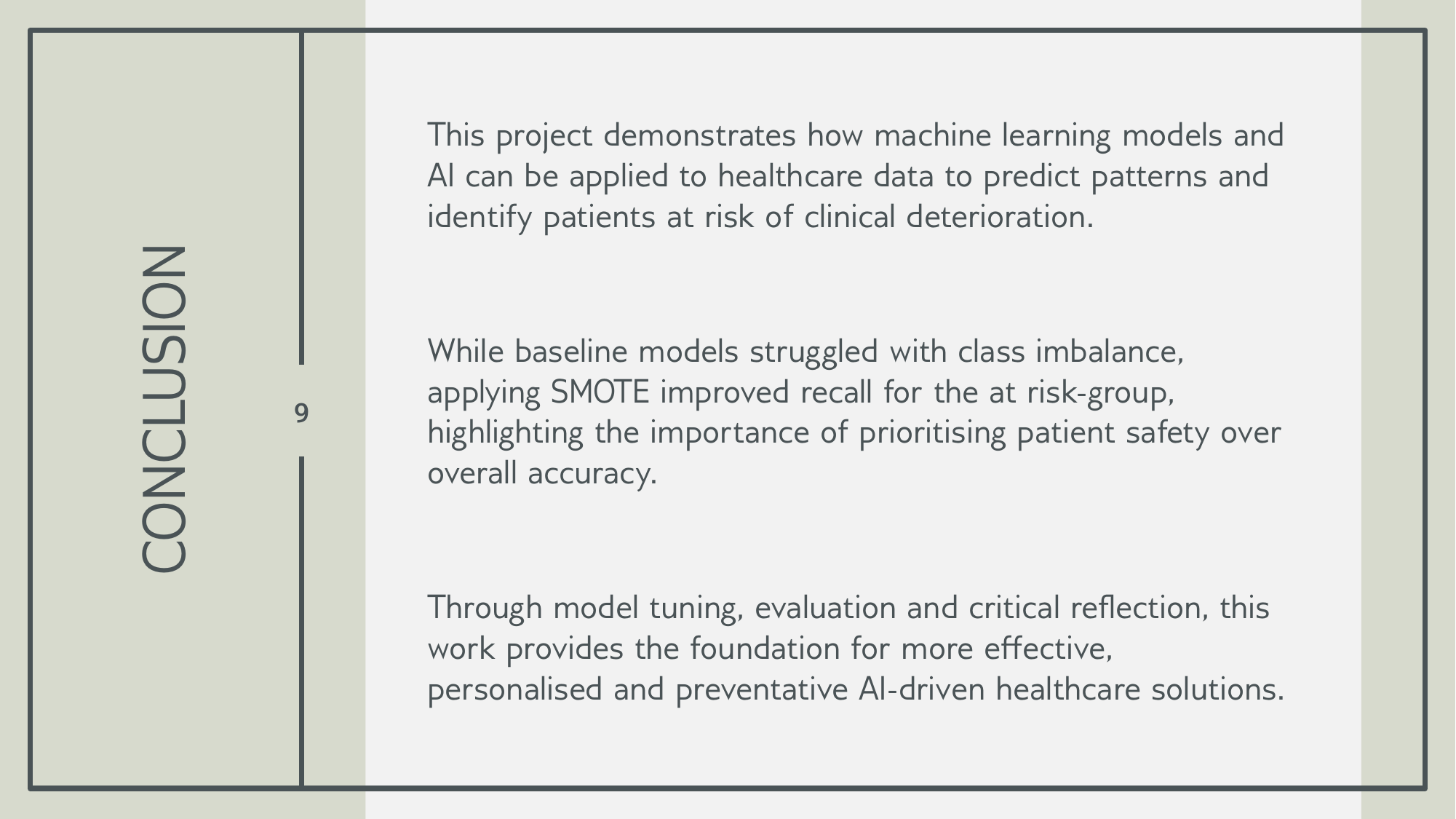

This project demonstrates how machine learning models and AI can be applied to healthcare data to predict patterns and identify patients at risk of clinical deterioration.

While baseline models struggled with class imbalance, applying SMOTE improved recall for the at risk-group, highlighting the importance of prioritising patient safety over overall accuracy.

Through model tuning, evaluation and critical reflection, this work provides the foundation for more effective, personalised and preventative AI-driven healthcare solutions.
# conclusion
9